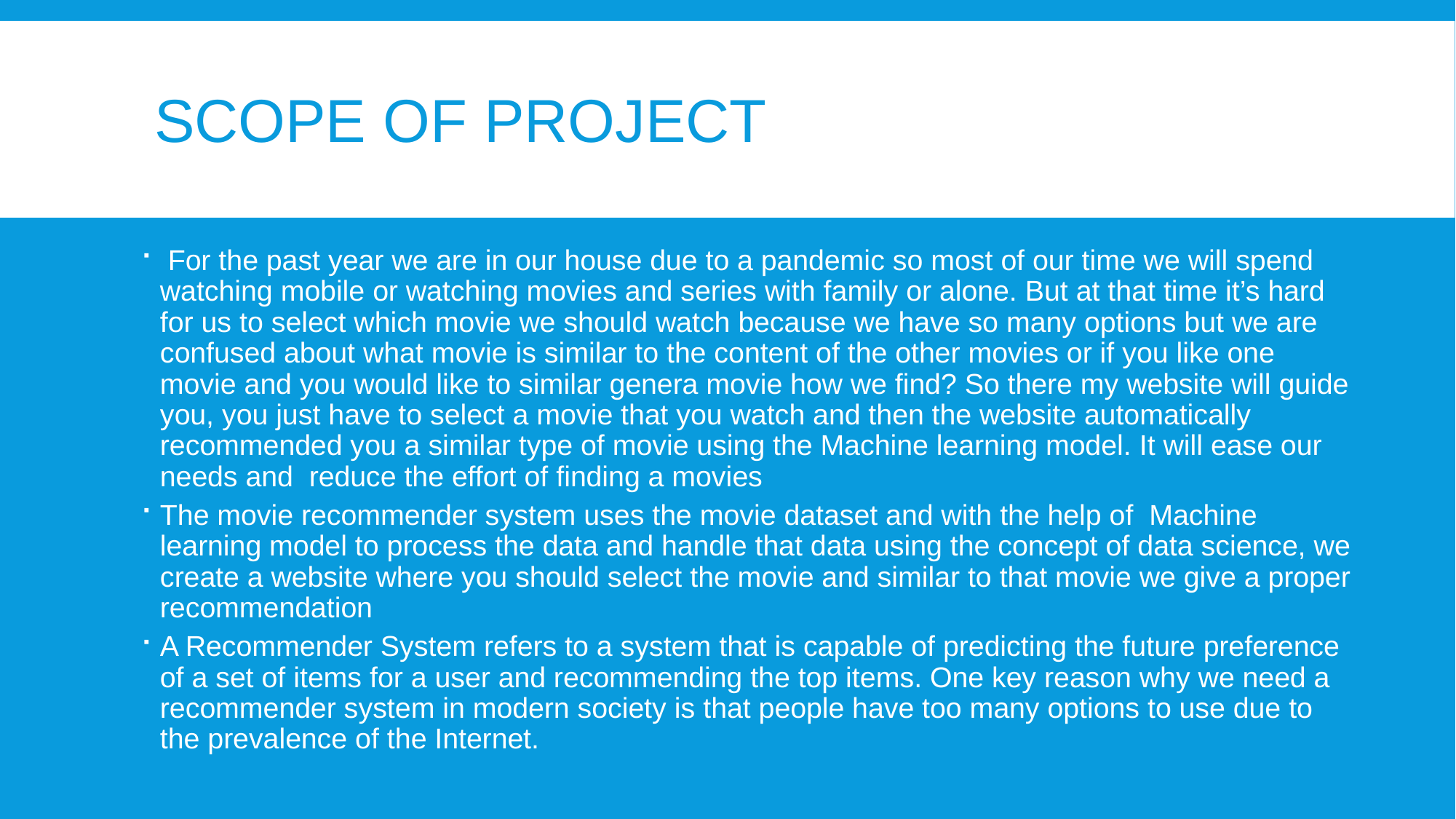

# Scope of Project
 For the past year we are in our house due to a pandemic so most of our time we will spend watching mobile or watching movies and series with family or alone. But at that time it’s hard for us to select which movie we should watch because we have so many options but we are confused about what movie is similar to the content of the other movies or if you like one movie and you would like to similar genera movie how we find? So there my website will guide you, you just have to select a movie that you watch and then the website automatically recommended you a similar type of movie using the Machine learning model. It will ease our needs and  reduce the effort of finding a movies
The movie recommender system uses the movie dataset and with the help of  Machine learning model to process the data and handle that data using the concept of data science, we create a website where you should select the movie and similar to that movie we give a proper recommendation
A Recommender System refers to a system that is capable of predicting the future preference of a set of items for a user and recommending the top items. One key reason why we need a recommender system in modern society is that people have too many options to use due to the prevalence of the Internet.